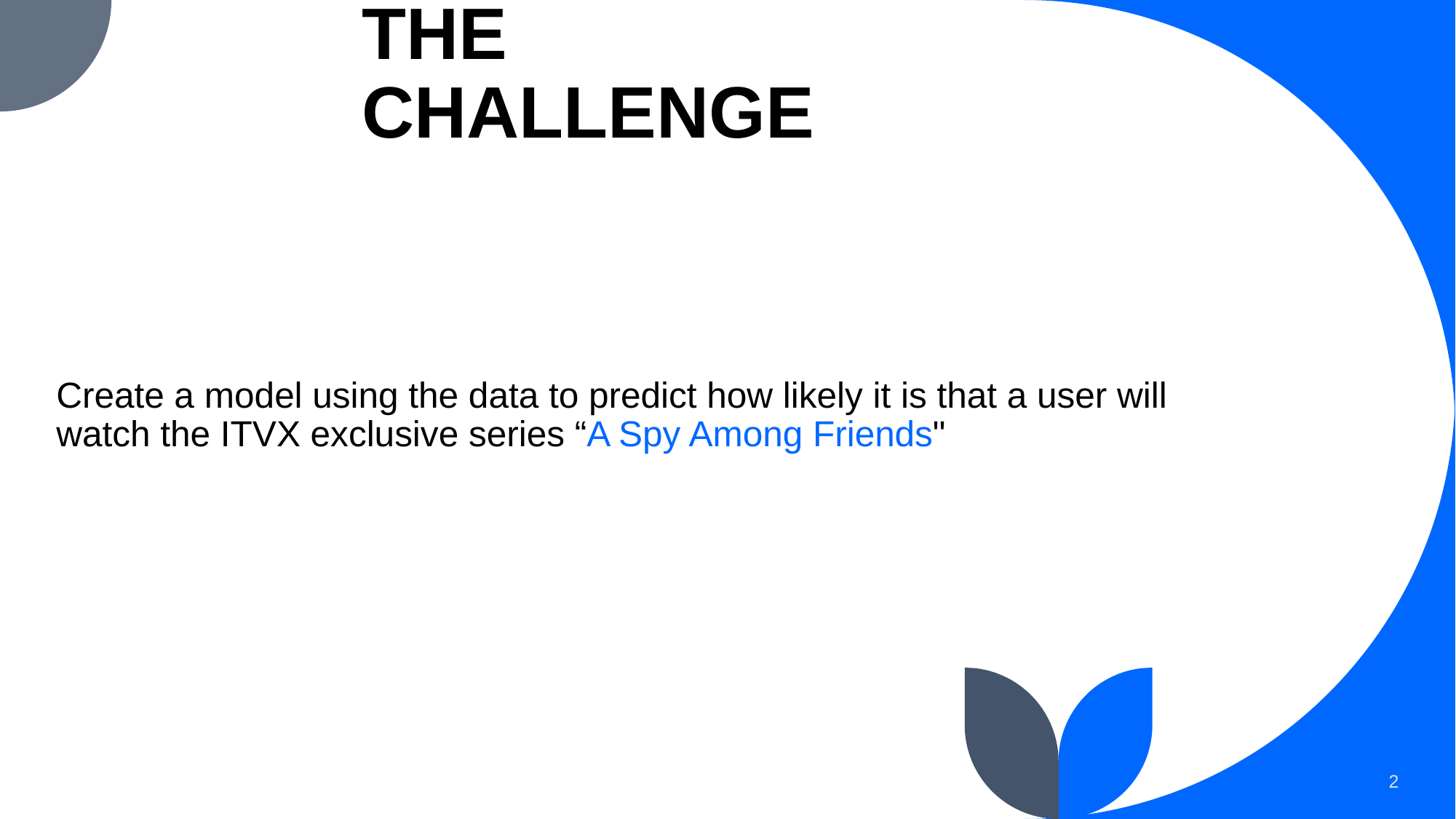

# THE CHALLENGE
Create a model using the data to predict how likely it is that a user will watch the ITVX exclusive series “A Spy Among Friends"
2